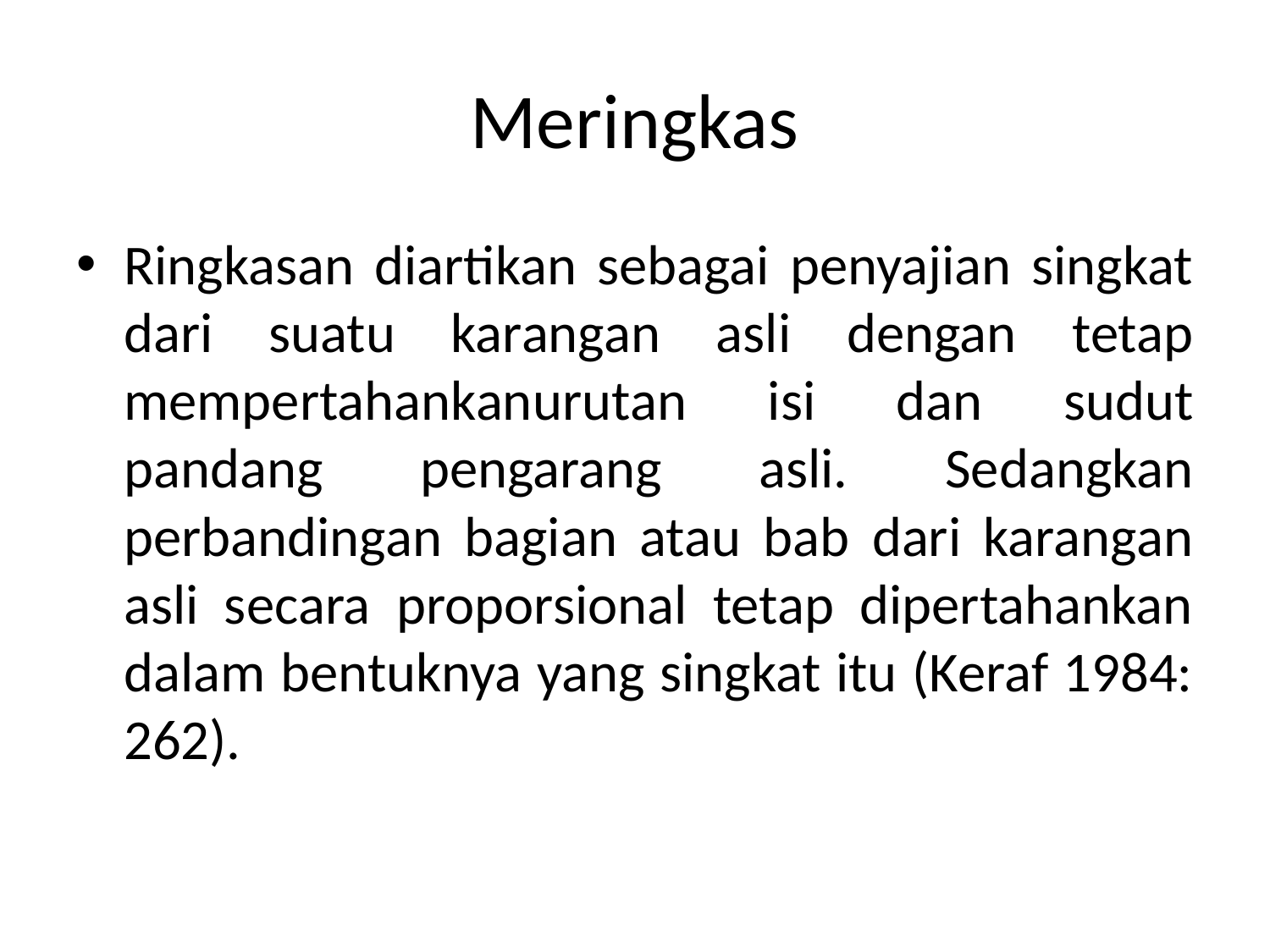

# Meringkas
Ringkasan diartikan sebagai penyajian singkat dari suatu karangan asli dengan tetap mempertahankanurutan isi dan sudut pandang pengarang asli. Sedangkan perbandingan bagian atau bab dari karangan asli secara proporsional tetap dipertahankan dalam bentuknya yang singkat itu (Keraf 1984: 262).